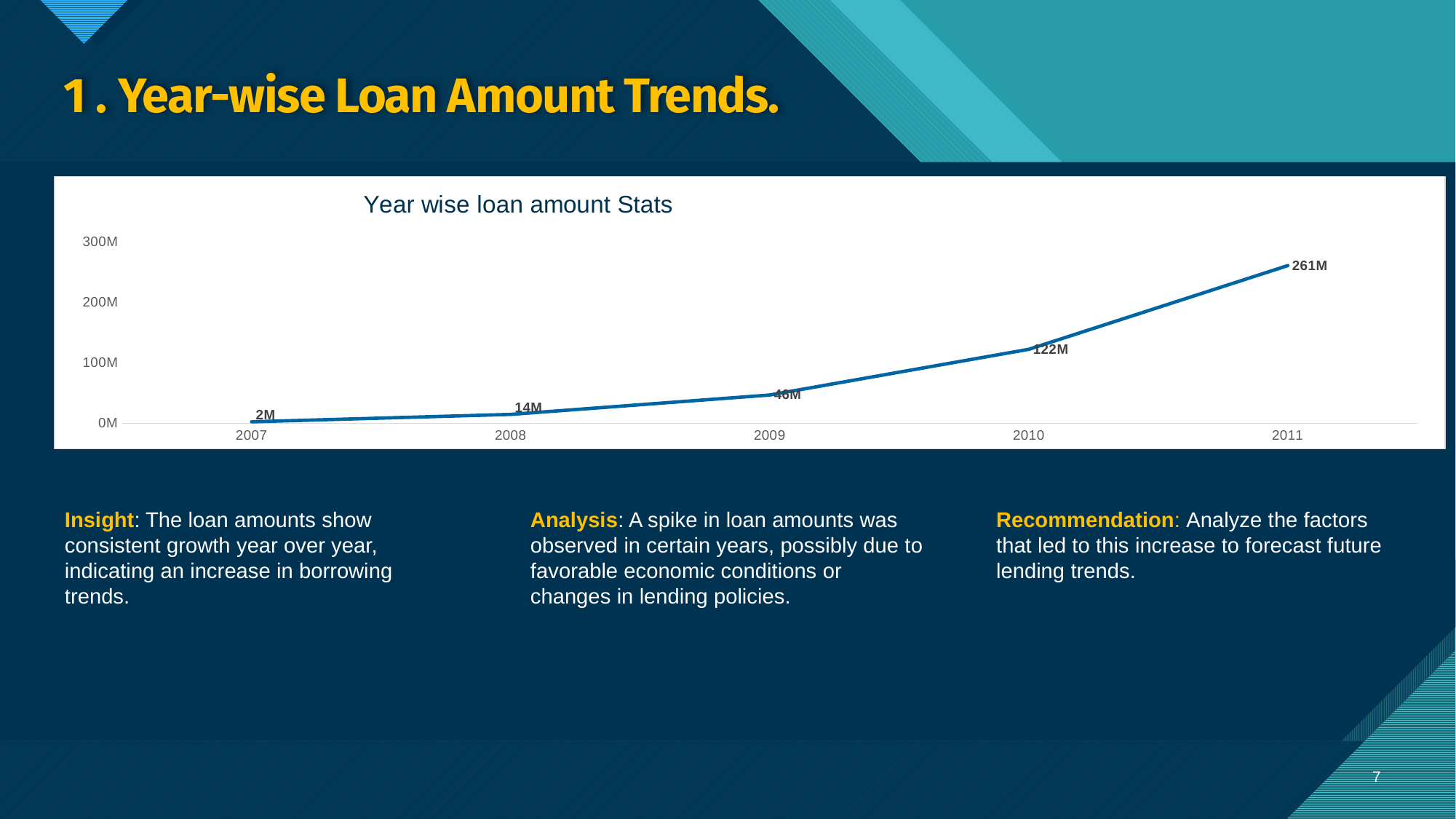

# 1 . Year-wise Loan Amount Trends.

### Chart: Year wise loan amount Stats

| Category | Total |
|---|---|
| 2007 | 2219275.0 |
| 2008 | 14390275.0 |
| 2009 | 46436325.0 |
| 2010 | 122050200.0 |
| 2011 | 260506575.0 |
Insight: The loan amounts show consistent growth year over year, indicating an increase in borrowing trends.
Analysis: A spike in loan amounts was observed in certain years, possibly due to favorable economic conditions or changes in lending policies.
Recommendation: Analyze the factors that led to this increase to forecast future lending trends.
7